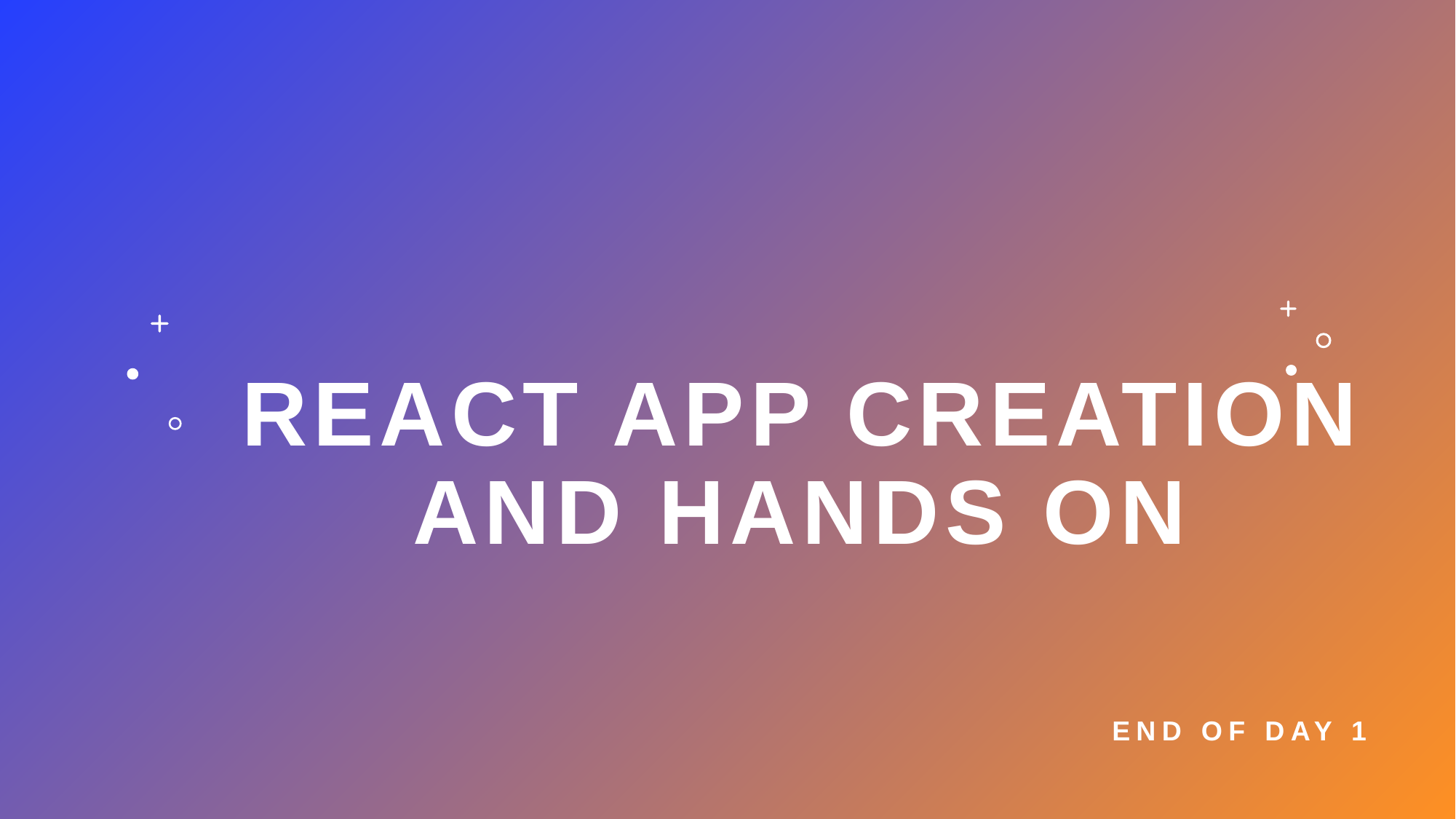

# React App Creation and Hands On End of Day 1